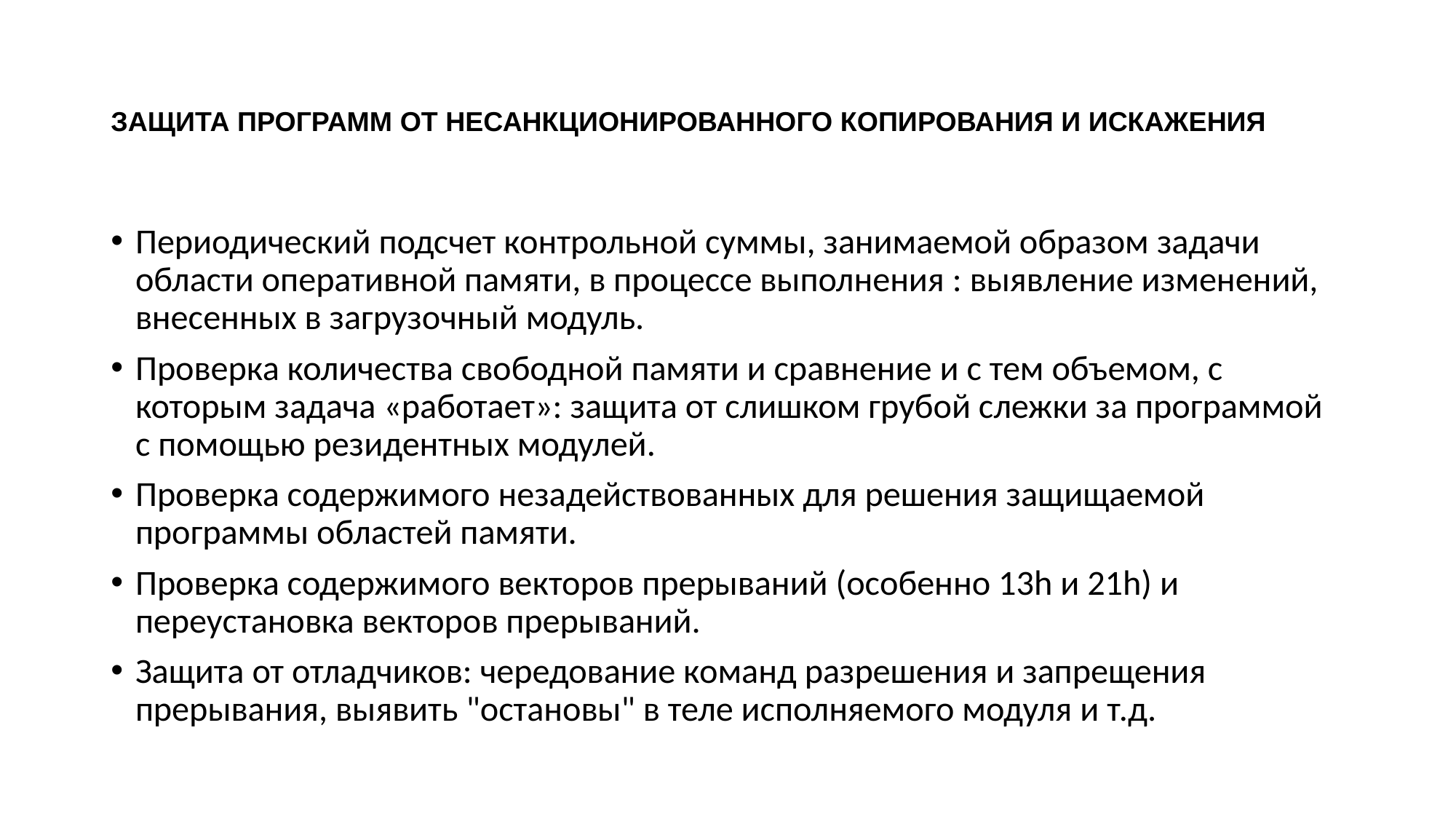

# ЗАЩИТА ПРОГРАММ ОТ НЕСАНКЦИОНИРОВАННОГО КОПИРОВАНИЯ И ИСКАЖЕНИЯ
Периодический подсчет контрольной суммы, занимаемой образом задачи области оперативной памяти, в процессе выполнения : выявление изменений, внесенных в загрузочный модуль.
Проверка количества свободной памяти и сравнение и с тем объемом, с которым задача «работает»: защита от слишком грубой слежки за программой с помощью резидентных модулей.
Проверка содержимого незадействованных для решения защищаемой программы областей памяти.
Проверка содержимого векторов прерываний (особенно 13h и 21h) и переустановка векторов прерываний.
Защита от отладчиков: чередование команд разрешения и запрещения прерывания, выявить "остановы" в теле исполняемого модуля и т.д.